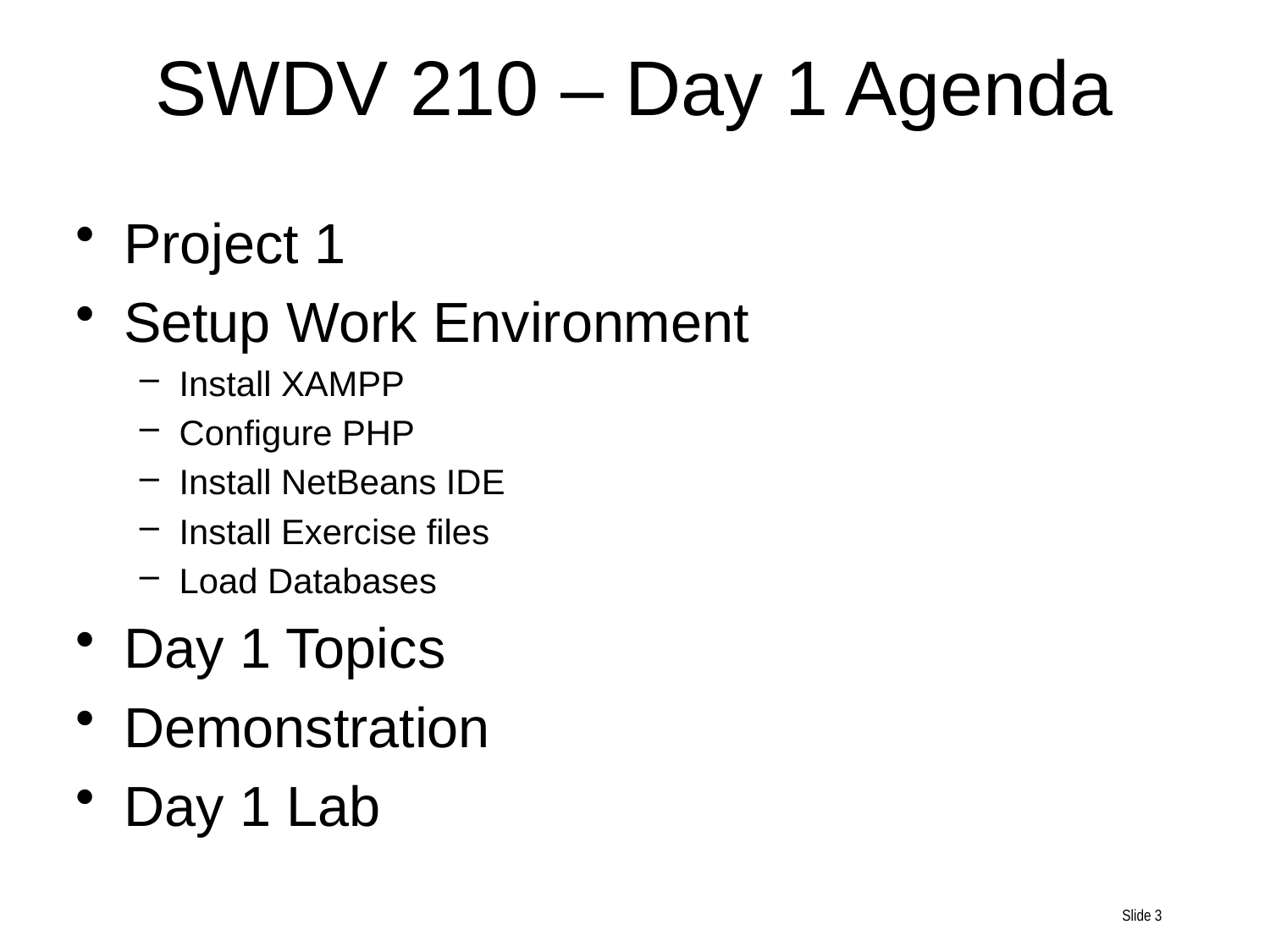

SWDV 210 – Day 1 Agenda
Project 1
Setup Work Environment
Install XAMPP
Configure PHP
Install NetBeans IDE
Install Exercise files
Load Databases
Day 1 Topics
Demonstration
Day 1 Lab

Slide 3